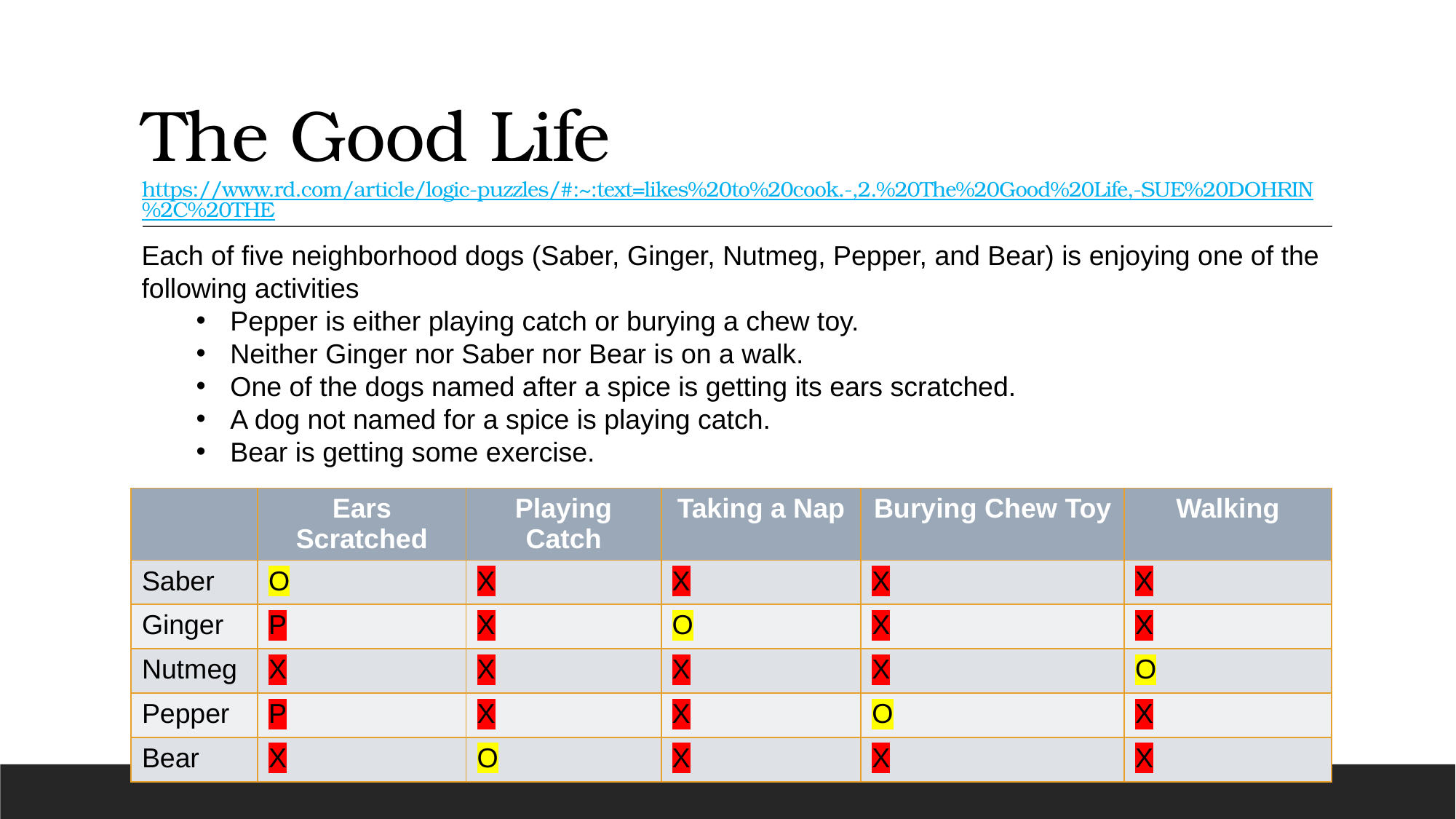

# The Good Life https://www.rd.com/article/logic-puzzles/#:~:text=likes%20to%20cook.-,2.%20The%20Good%20Life,-SUE%20DOHRIN%2C%20THE
Each of five neighborhood dogs (Saber, Ginger, Nutmeg, Pepper, and Bear) is enjoying one of the following activities
Pepper is either playing catch or burying a chew toy.
Neither Ginger nor Saber nor Bear is on a walk.
One of the dogs named after a spice is getting its ears scratched.
A dog not named for a spice is playing catch.
Bear is getting some exercise.
|  | Ears Scratched | Playing Catch | Taking a Nap | Burying Chew Toy | Walking |
| --- | --- | --- | --- | --- | --- |
| Saber | O | X | X | X | X |
| Ginger | P | X | O | X | X |
| Nutmeg | X | X | X | X | O |
| Pepper | P | X | X | O | X |
| Bear | X | O | X | X | X |